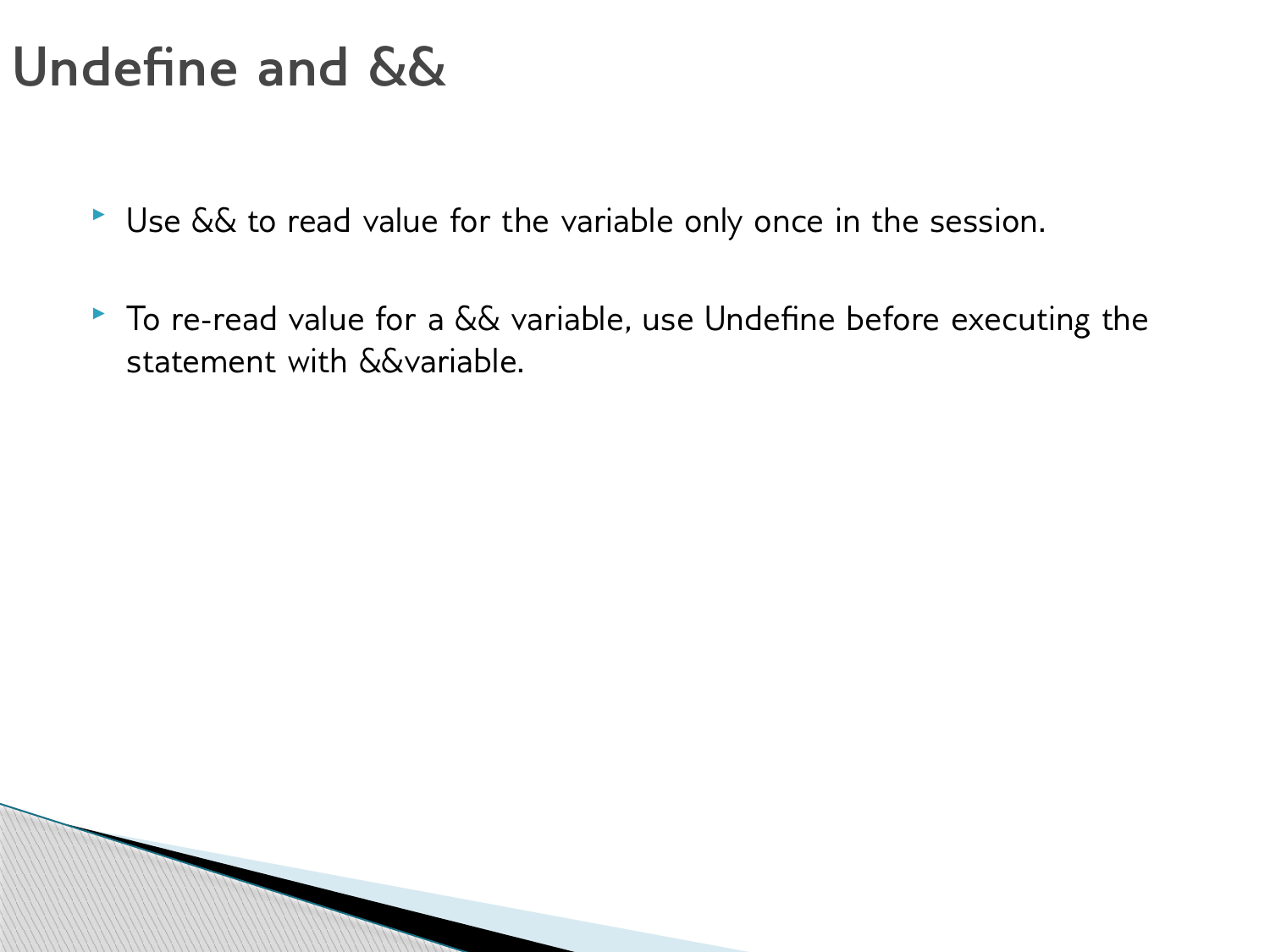

# Undefine and &&
Use && to read value for the variable only once in the session.

To re-read value for a && variable, use Undefine before executing the statement with &&variable.